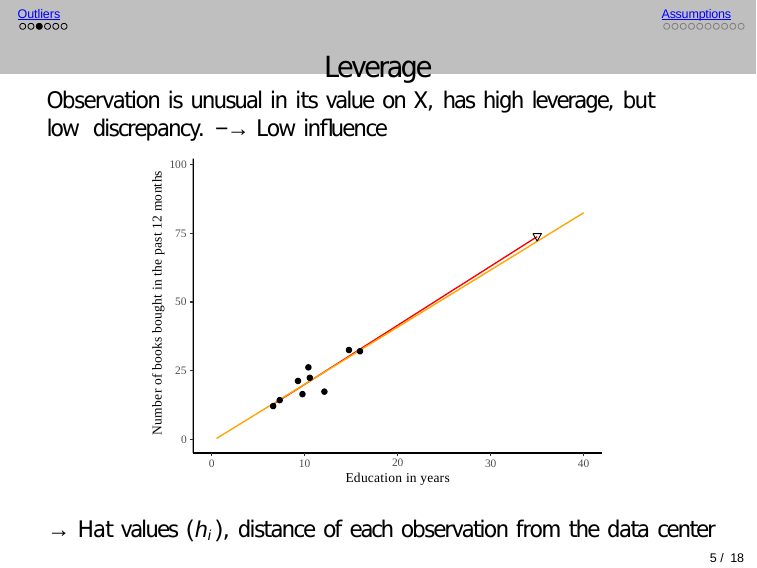

Outliers
Assumptions

Leverage
Observation is unusual in its value on X, has high leverage, but low  discrepancy. −→ Low influence
100

Number of books bought in the past 12 months

75
50
25
0
0
10
20
Education in years
30
40
→ Hat values (hi ), distance of each observation from the data center
5 / 18